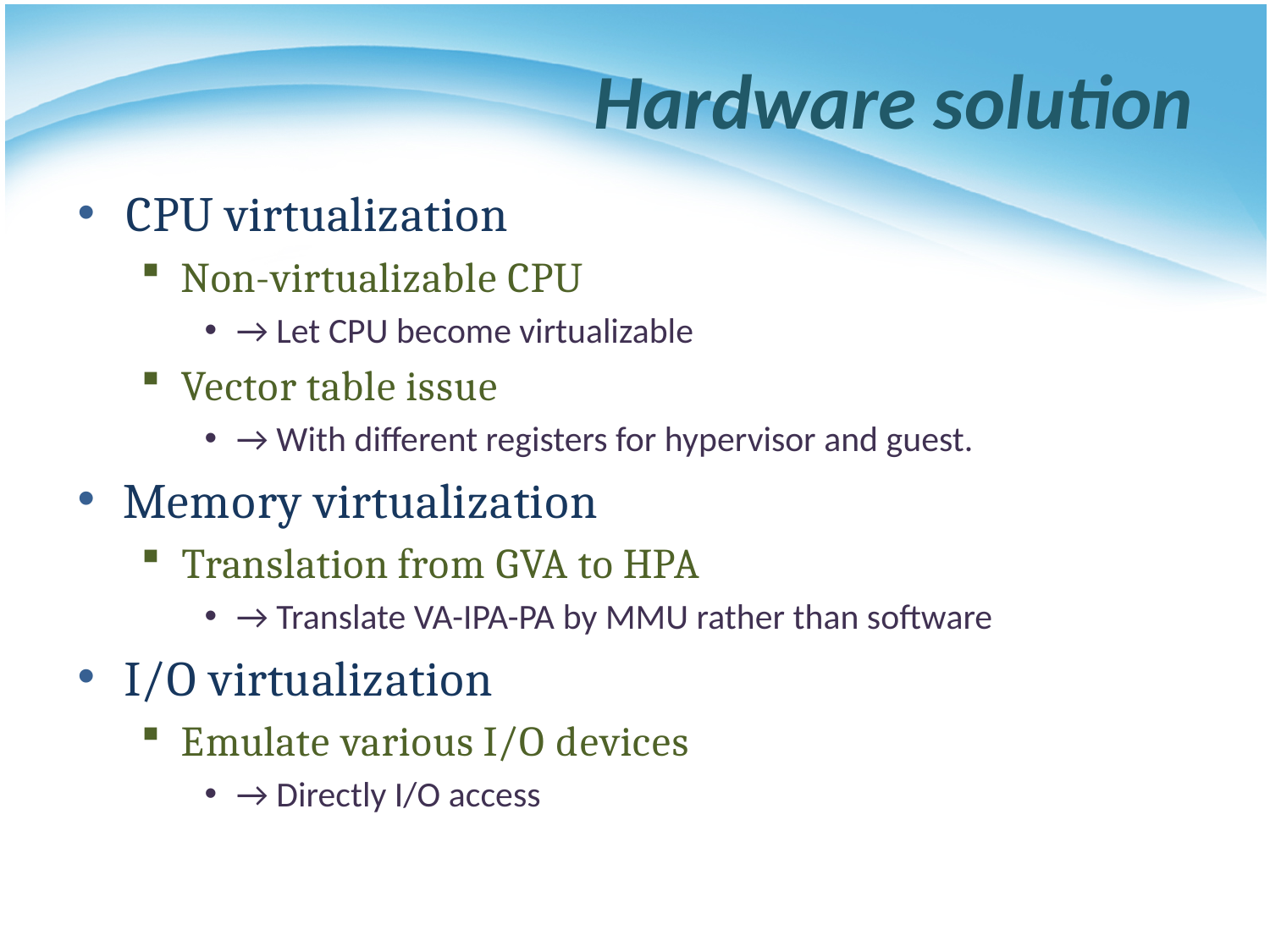

# Hardware solution
CPU virtualization
Non-virtualizable CPU
→ Let CPU become virtualizable
Vector table issue
→ With different registers for hypervisor and guest.
Memory virtualization
Translation from GVA to HPA
→ Translate VA-IPA-PA by MMU rather than software
I/O virtualization
Emulate various I/O devices
→ Directly I/O access